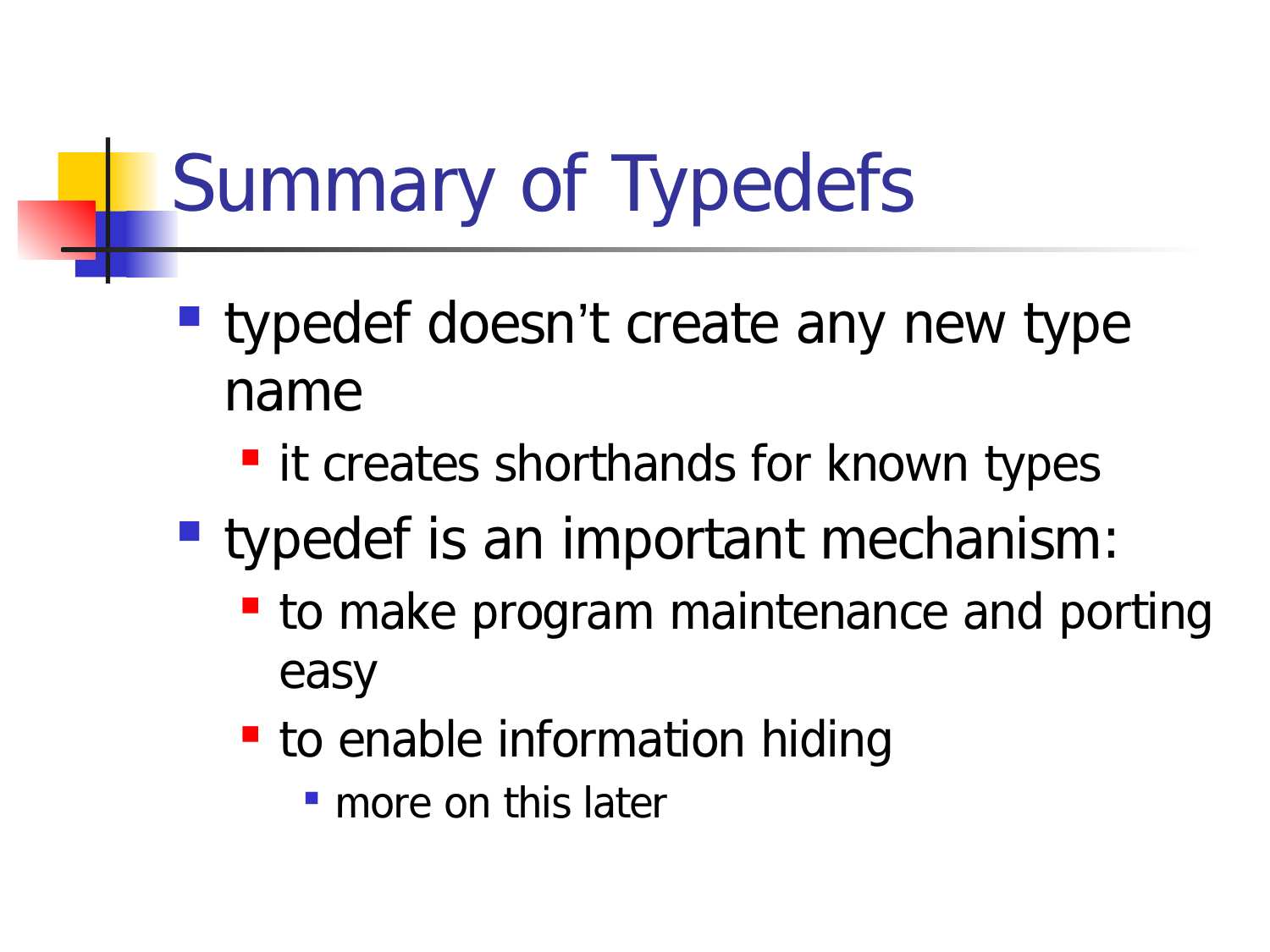

# Summary of Typedefs
typedef doesn’t create any new type name
it creates shorthands for known types
typedef is an important mechanism:
to make program maintenance and porting easy
to enable information hiding
more on this later